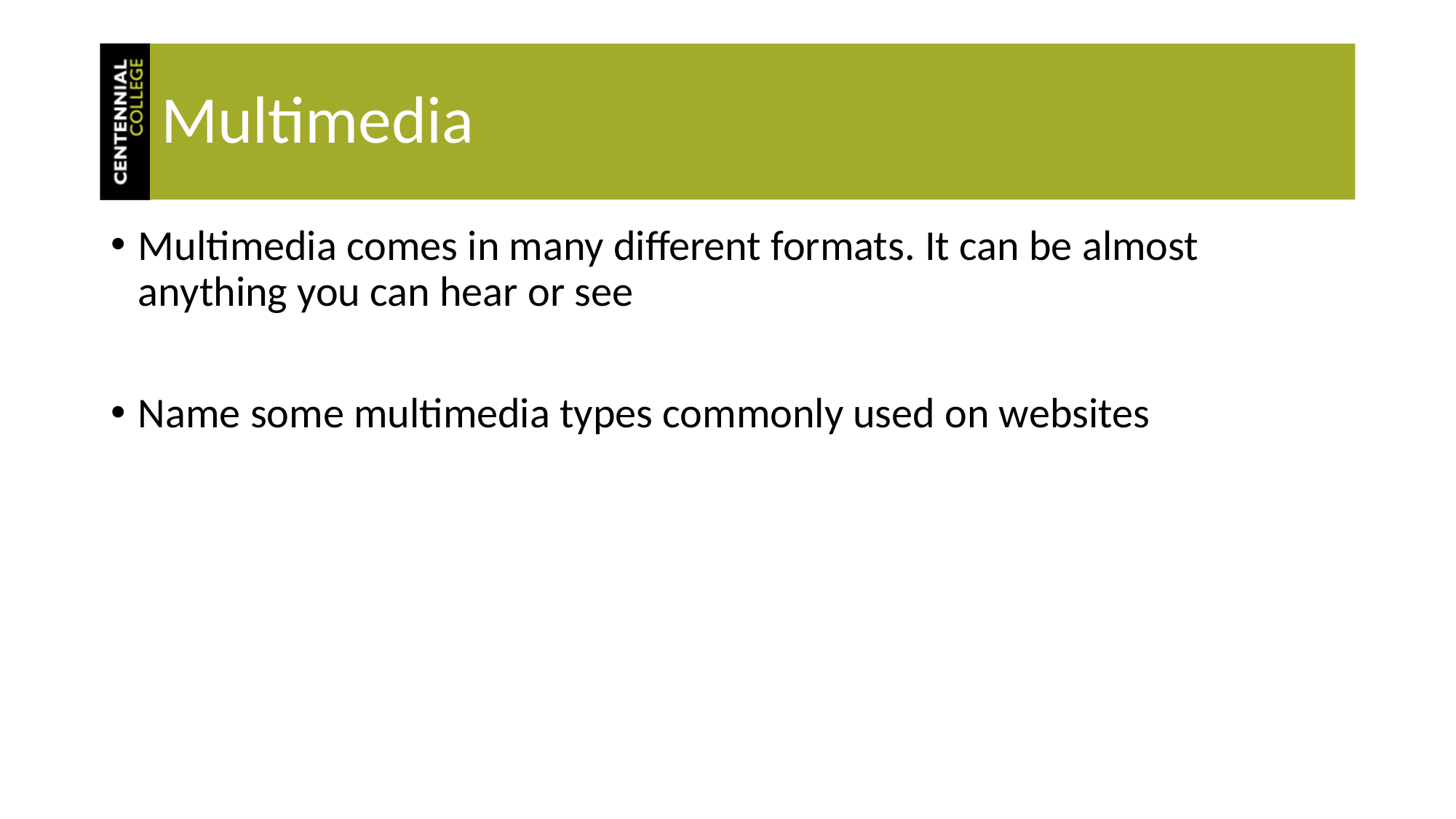

# Multimedia
Multimedia comes in many different formats. It can be almost anything you can hear or see

Name some multimedia types commonly used on websites